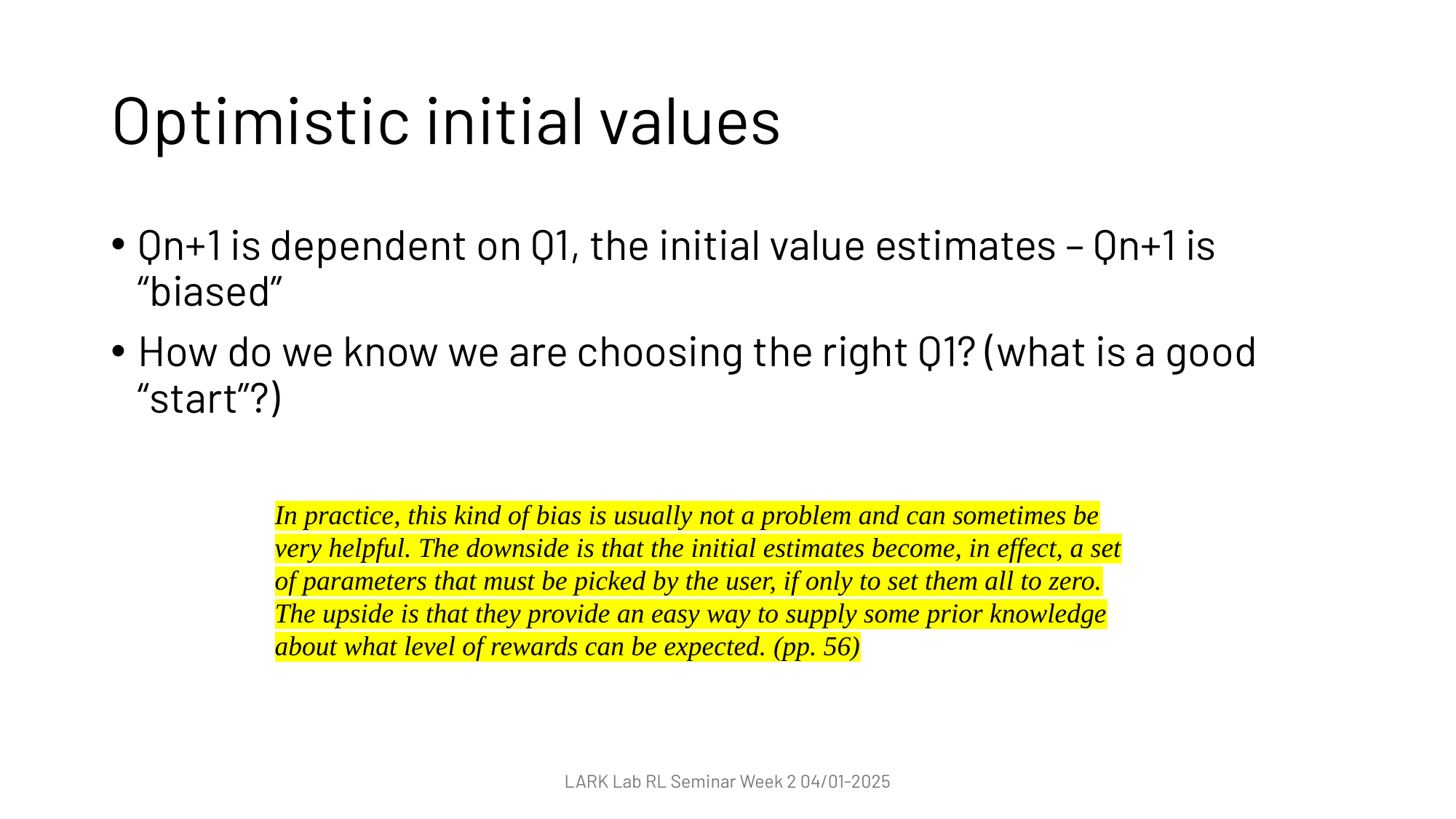

# Optimistic initial values
Qn+1 is dependent on Q1, the initial value estimates – Qn+1 is “biased”
How do we know we are choosing the right Q1? (what is a good “start”?)
In practice, this kind of bias is usually not a problem and can sometimes be very helpful. The downside is that the initial estimates become, in effect, a set of parameters that must be picked by the user, if only to set them all to zero. The upside is that they provide an easy way to supply some prior knowledge about what level of rewards can be expected. (pp. 56)
LARK Lab RL Seminar Week 2 04/01-2025